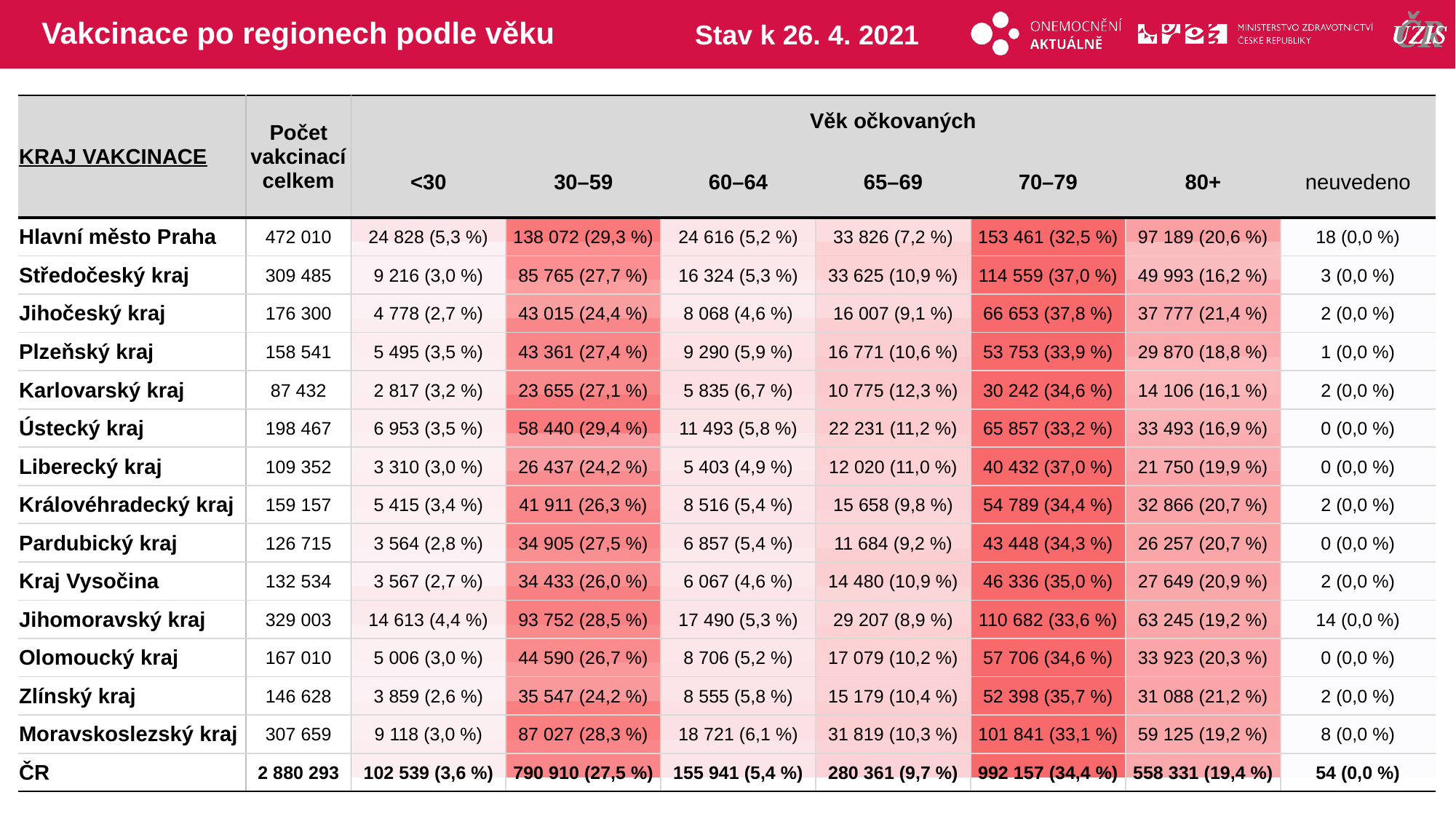

# Vakcinace po regionech podle věku
Stav k 26. 4. 2021
| KRAJ VAKCINACE | Počet vakcinací celkem | Věk očkovaných |  |  |  |  |  |  |
| --- | --- | --- | --- | --- | --- | --- | --- | --- |
|  |  | <30 | 30–59 | 60–64 | 65–69 | 70–79 | 80+ | neuvedeno |
| Hlavní město Praha | 472 010 | 24 828 (5,3 %) | 138 072 (29,3 %) | 24 616 (5,2 %) | 33 826 (7,2 %) | 153 461 (32,5 %) | 97 189 (20,6 %) | 18 (0,0 %) |
| Středočeský kraj | 309 485 | 9 216 (3,0 %) | 85 765 (27,7 %) | 16 324 (5,3 %) | 33 625 (10,9 %) | 114 559 (37,0 %) | 49 993 (16,2 %) | 3 (0,0 %) |
| Jihočeský kraj | 176 300 | 4 778 (2,7 %) | 43 015 (24,4 %) | 8 068 (4,6 %) | 16 007 (9,1 %) | 66 653 (37,8 %) | 37 777 (21,4 %) | 2 (0,0 %) |
| Plzeňský kraj | 158 541 | 5 495 (3,5 %) | 43 361 (27,4 %) | 9 290 (5,9 %) | 16 771 (10,6 %) | 53 753 (33,9 %) | 29 870 (18,8 %) | 1 (0,0 %) |
| Karlovarský kraj | 87 432 | 2 817 (3,2 %) | 23 655 (27,1 %) | 5 835 (6,7 %) | 10 775 (12,3 %) | 30 242 (34,6 %) | 14 106 (16,1 %) | 2 (0,0 %) |
| Ústecký kraj | 198 467 | 6 953 (3,5 %) | 58 440 (29,4 %) | 11 493 (5,8 %) | 22 231 (11,2 %) | 65 857 (33,2 %) | 33 493 (16,9 %) | 0 (0,0 %) |
| Liberecký kraj | 109 352 | 3 310 (3,0 %) | 26 437 (24,2 %) | 5 403 (4,9 %) | 12 020 (11,0 %) | 40 432 (37,0 %) | 21 750 (19,9 %) | 0 (0,0 %) |
| Královéhradecký kraj | 159 157 | 5 415 (3,4 %) | 41 911 (26,3 %) | 8 516 (5,4 %) | 15 658 (9,8 %) | 54 789 (34,4 %) | 32 866 (20,7 %) | 2 (0,0 %) |
| Pardubický kraj | 126 715 | 3 564 (2,8 %) | 34 905 (27,5 %) | 6 857 (5,4 %) | 11 684 (9,2 %) | 43 448 (34,3 %) | 26 257 (20,7 %) | 0 (0,0 %) |
| Kraj Vysočina | 132 534 | 3 567 (2,7 %) | 34 433 (26,0 %) | 6 067 (4,6 %) | 14 480 (10,9 %) | 46 336 (35,0 %) | 27 649 (20,9 %) | 2 (0,0 %) |
| Jihomoravský kraj | 329 003 | 14 613 (4,4 %) | 93 752 (28,5 %) | 17 490 (5,3 %) | 29 207 (8,9 %) | 110 682 (33,6 %) | 63 245 (19,2 %) | 14 (0,0 %) |
| Olomoucký kraj | 167 010 | 5 006 (3,0 %) | 44 590 (26,7 %) | 8 706 (5,2 %) | 17 079 (10,2 %) | 57 706 (34,6 %) | 33 923 (20,3 %) | 0 (0,0 %) |
| Zlínský kraj | 146 628 | 3 859 (2,6 %) | 35 547 (24,2 %) | 8 555 (5,8 %) | 15 179 (10,4 %) | 52 398 (35,7 %) | 31 088 (21,2 %) | 2 (0,0 %) |
| Moravskoslezský kraj | 307 659 | 9 118 (3,0 %) | 87 027 (28,3 %) | 18 721 (6,1 %) | 31 819 (10,3 %) | 101 841 (33,1 %) | 59 125 (19,2 %) | 8 (0,0 %) |
| ČR | 2 880 293 | 102 539 (3,6 %) | 790 910 (27,5 %) | 155 941 (5,4 %) | 280 361 (9,7 %) | 992 157 (34,4 %) | 558 331 (19,4 %) | 54 (0,0 %) |
|  |  |  |  |  |  |  |
| --- | --- | --- | --- | --- | --- | --- |
|  |  |  |  |  |  |  |
|  |  |  |  |  |  |  |
|  |  |  |  |  |  |  |
|  |  |  |  |  |  |  |
|  |  |  |  |  |  |  |
|  |  |  |  |  |  |  |
|  |  |  |  |  |  |  |
|  |  |  |  |  |  |  |
|  |  |  |  |  |  |  |
|  |  |  |  |  |  |  |
|  |  |  |  |  |  |  |
|  |  |  |  |  |  |  |
|  |  |  |  |  |  |  |
|  |  |  |  |  |  |  |